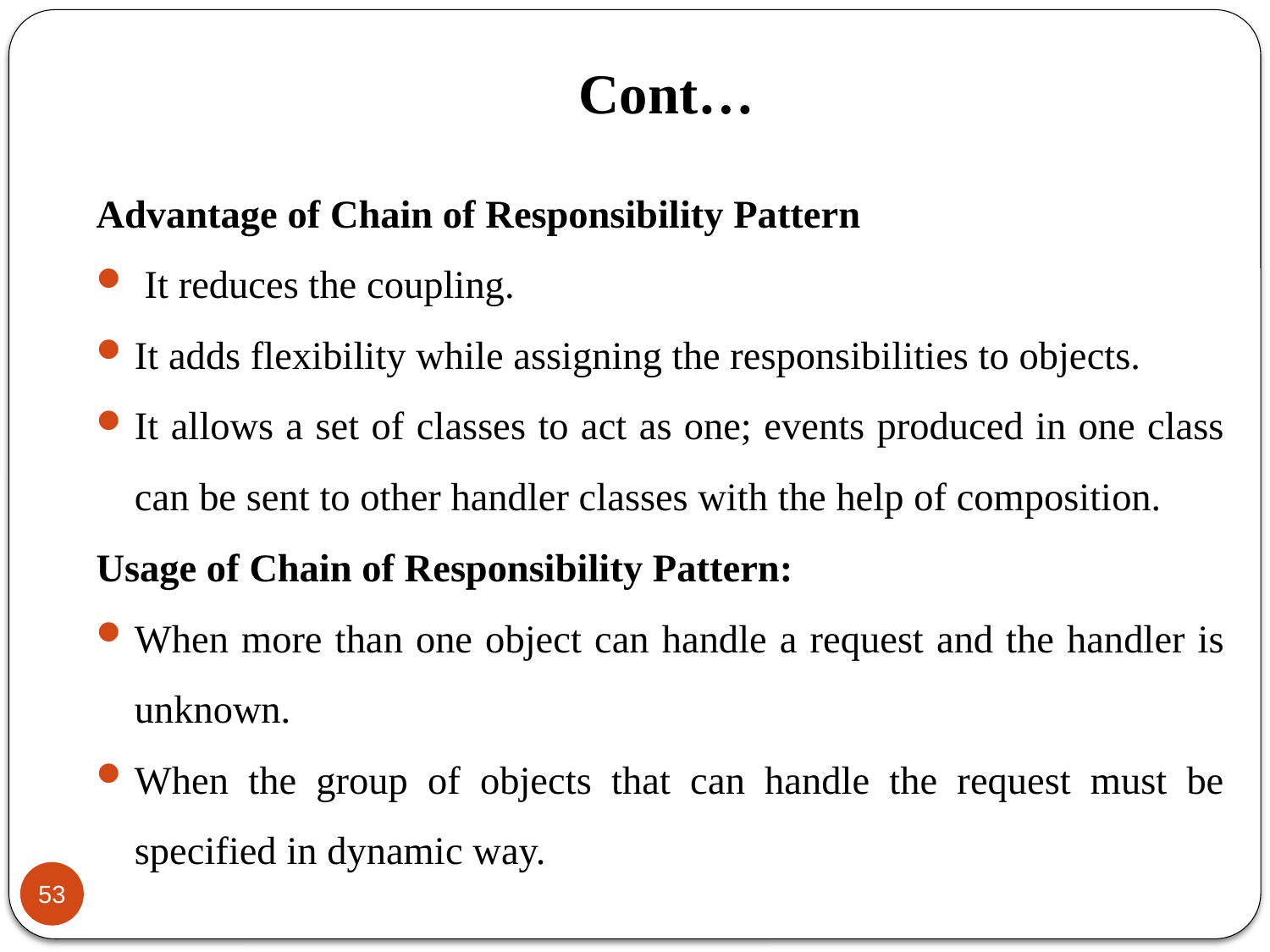

# Cont…
Advantage of Chain of Responsibility Pattern
 It reduces the coupling.
It adds flexibility while assigning the responsibilities to objects.
It allows a set of classes to act as one; events produced in one class can be sent to other handler classes with the help of composition.
Usage of Chain of Responsibility Pattern:
When more than one object can handle a request and the handler is unknown.
When the group of objects that can handle the request must be specified in dynamic way.

53